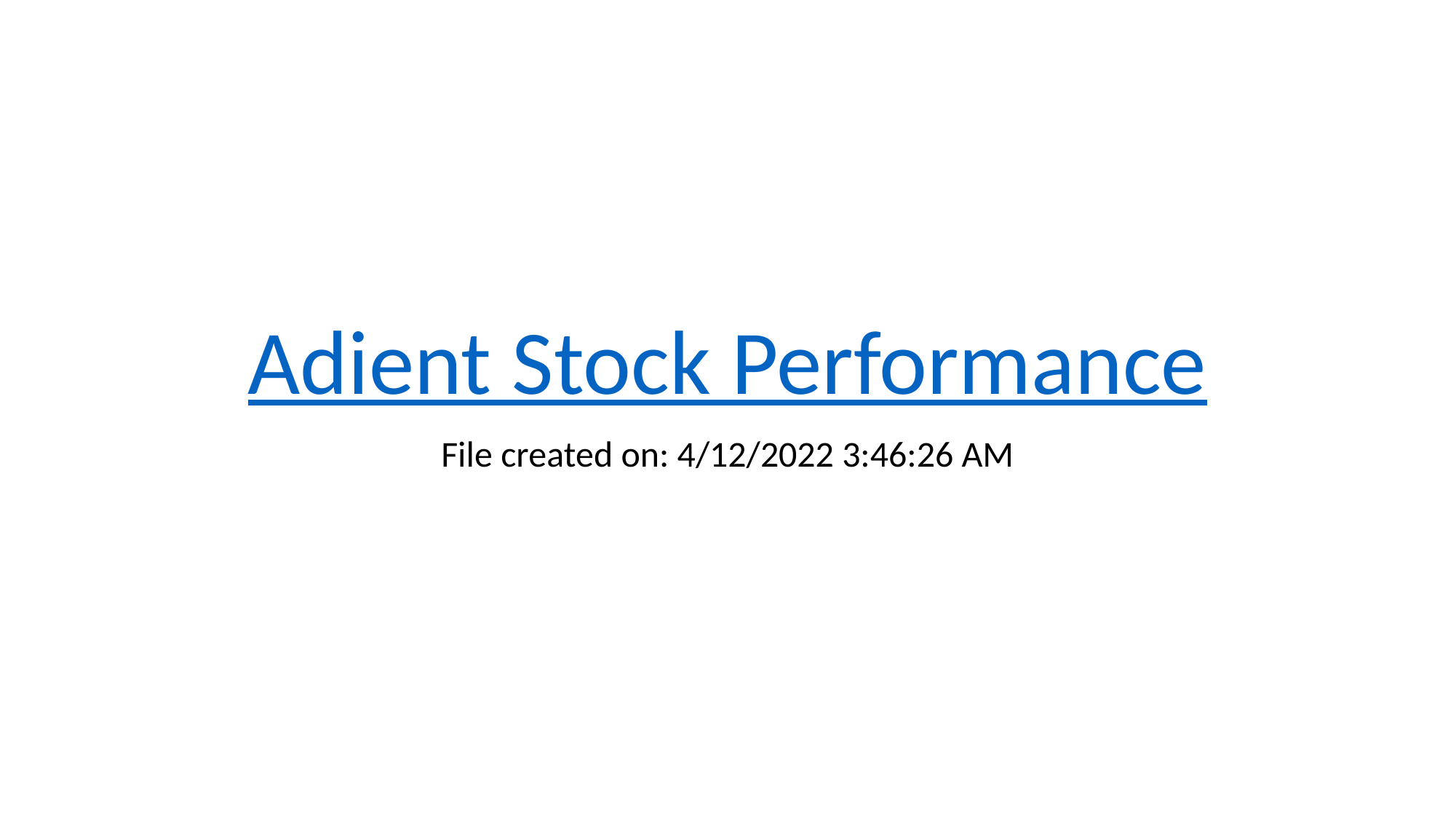

# Adient Stock Performance
File created on: 4/12/2022 3:46:26 AM